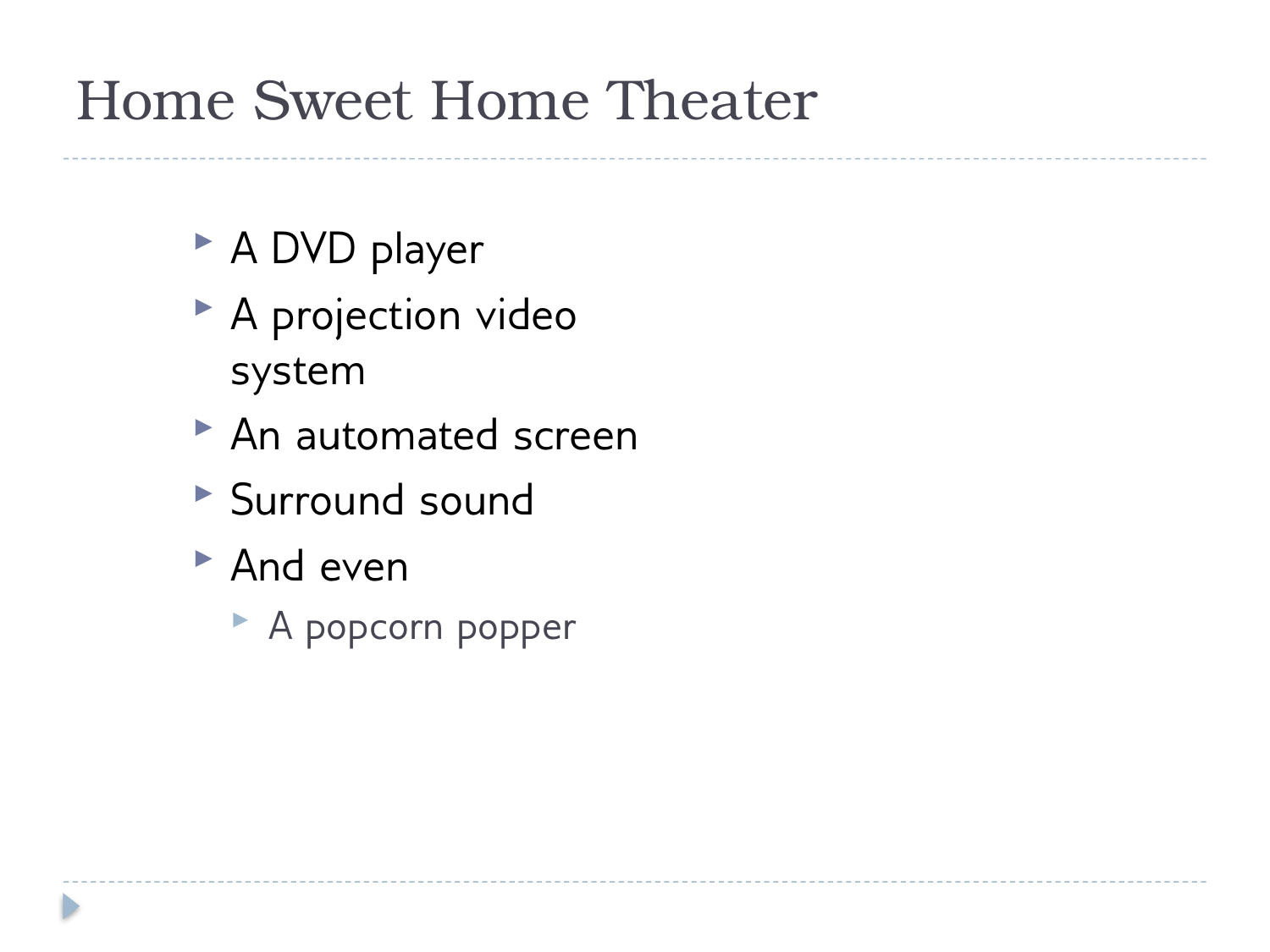

# Home Sweet Home Theater
A DVD player
A projection video system
An automated screen
Surround sound
And even
A popcorn popper